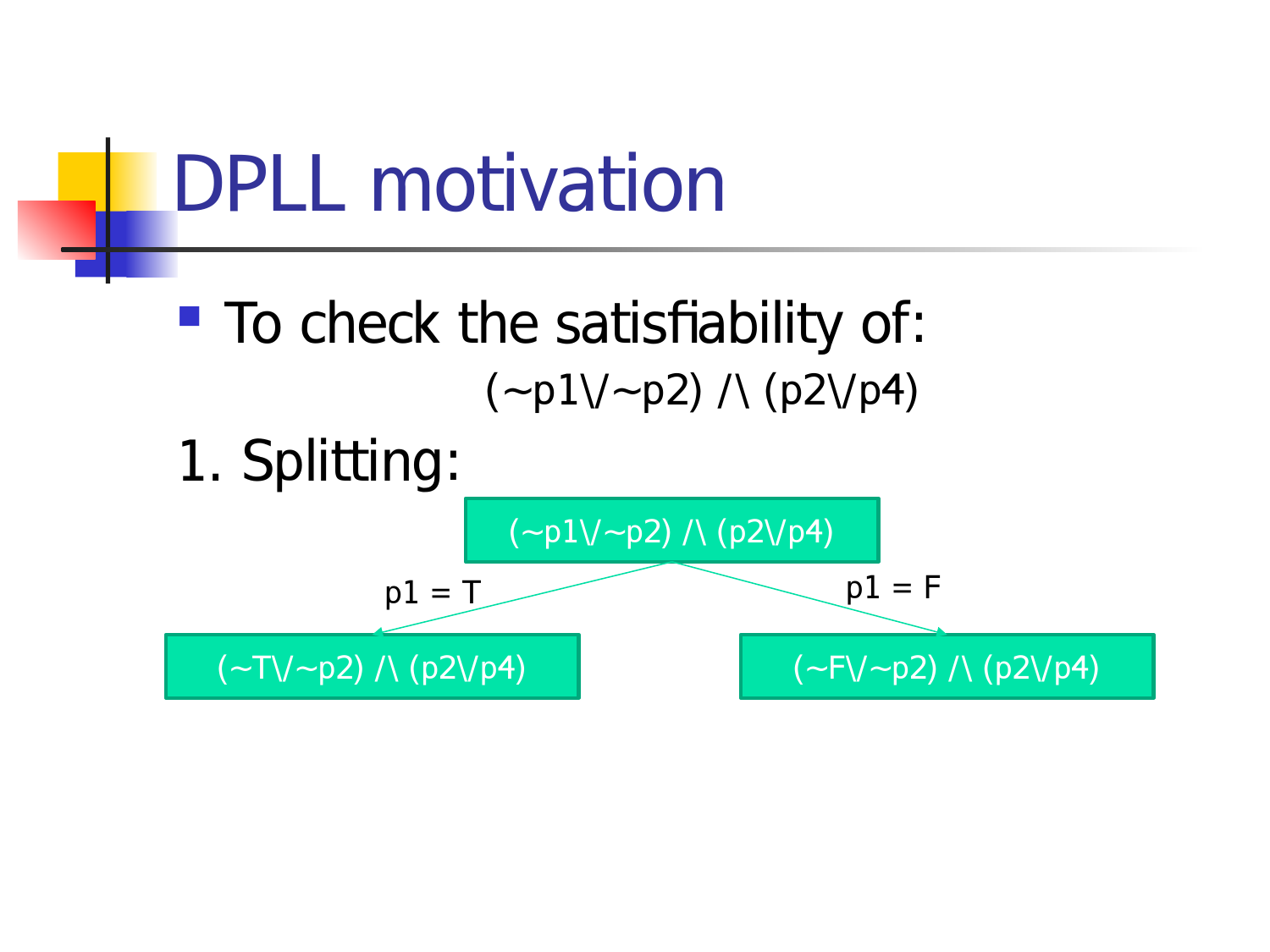

# DPLL motivation
To check the satisfiability of:
(~p1\/~p2) /\ (p2\/p4)
1. Splitting:

(~p1\/~p2) /\ (p2\/p4)
p1 = F
p1 = T
(~T\/~p2) /\ (p2\/p4)
(~F\/~p2) /\ (p2\/p4)